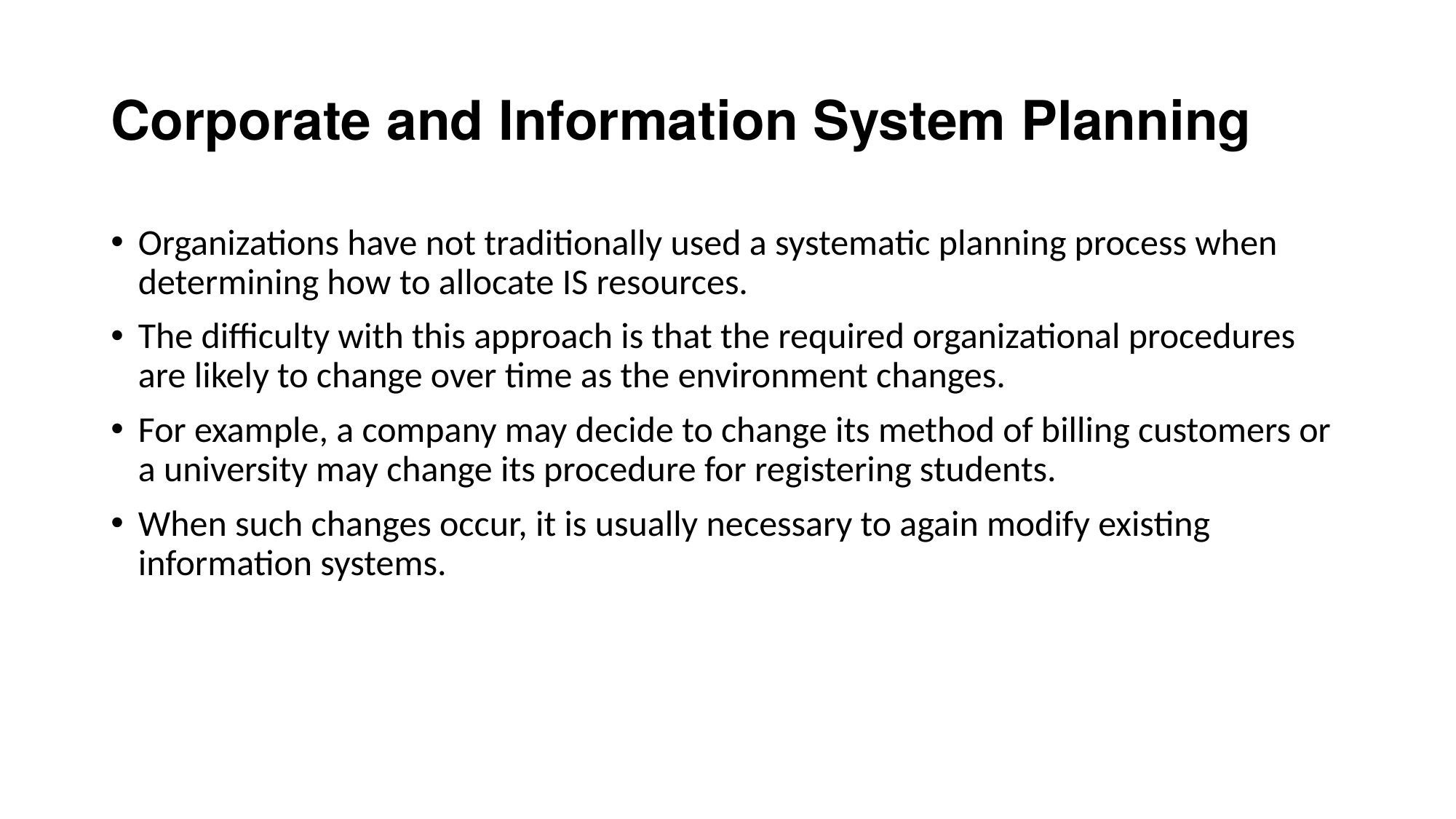

# Corporate and Information System Planning
Organizations have not traditionally used a systematic planning process when determining how to allocate IS resources.
The difficulty with this approach is that the required organizational procedures are likely to change over time as the environment changes.
For example, a company may decide to change its method of billing customers or a university may change its procedure for registering students.
When such changes occur, it is usually necessary to again modify existing information systems.